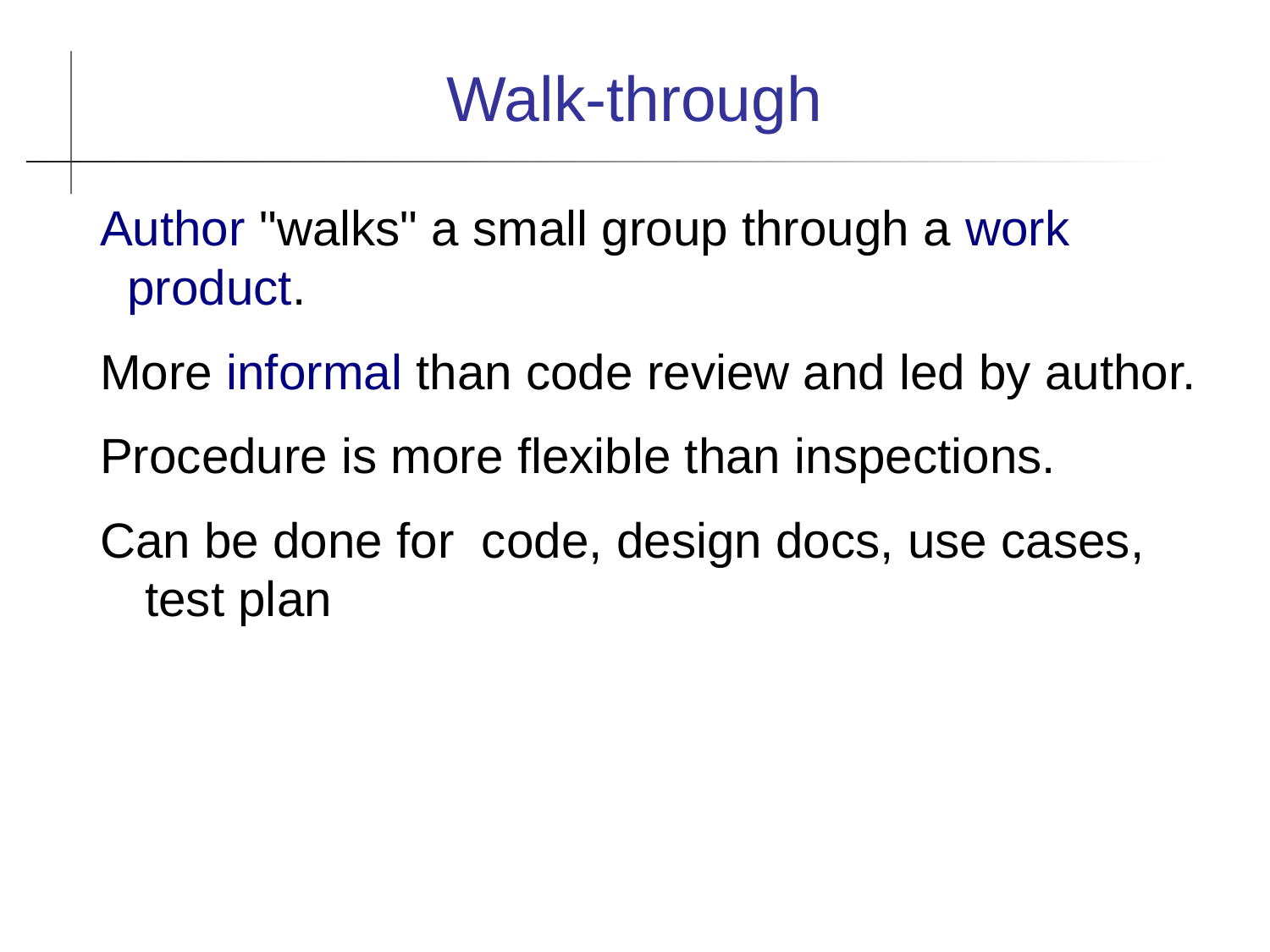

Walk-through
Author "walks" a small group through a work product.
More informal than code review and led by author.
Procedure is more flexible than inspections.
Can be done for  code, design docs, use cases, test plan